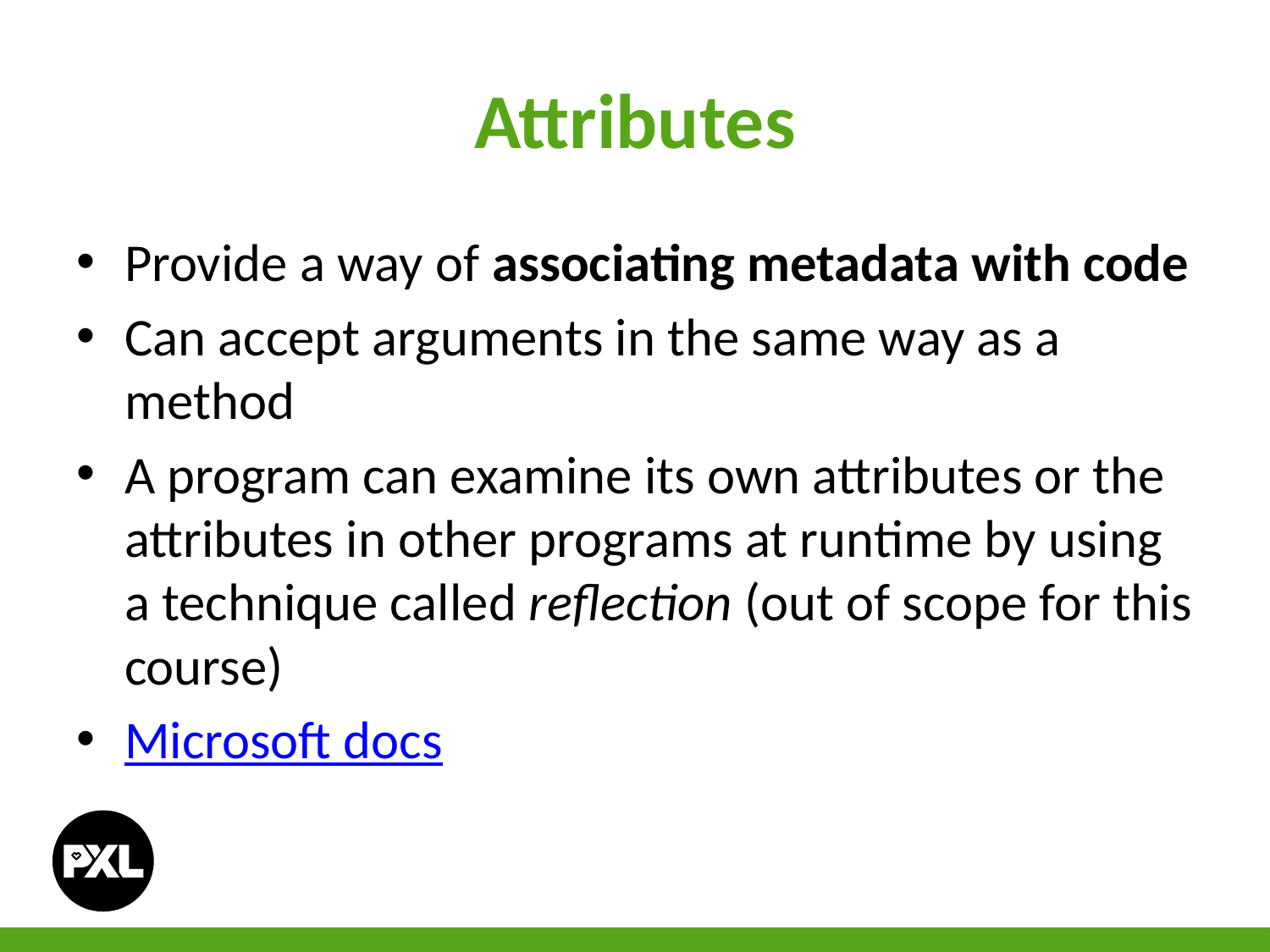

# Attributes
Provide a way of associating metadata with code
Can accept arguments in the same way as a method
A program can examine its own attributes or the attributes in other programs at runtime by using a technique called reflection (out of scope for this course)
Microsoft docs